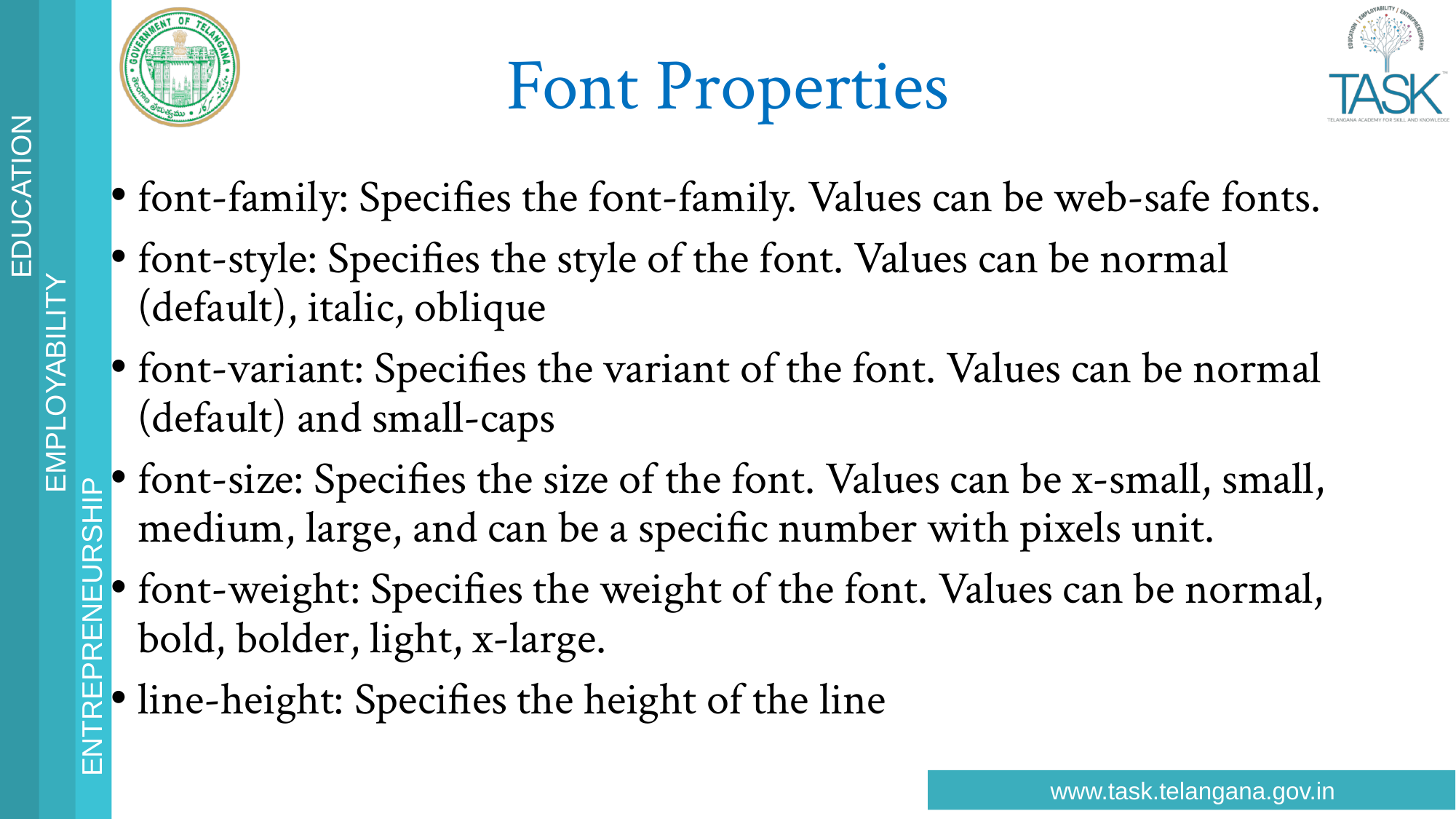

# Font Properties
font-family: Specifies the font-family. Values can be web-safe fonts.
font-style: Specifies the style of the font. Values can be normal (default), italic, oblique
font-variant: Specifies the variant of the font. Values can be normal (default) and small-caps
font-size: Specifies the size of the font. Values can be x-small, small, medium, large, and can be a specific number with pixels unit.
font-weight: Specifies the weight of the font. Values can be normal, bold, bolder, light, x-large.
line-height: Specifies the height of the line